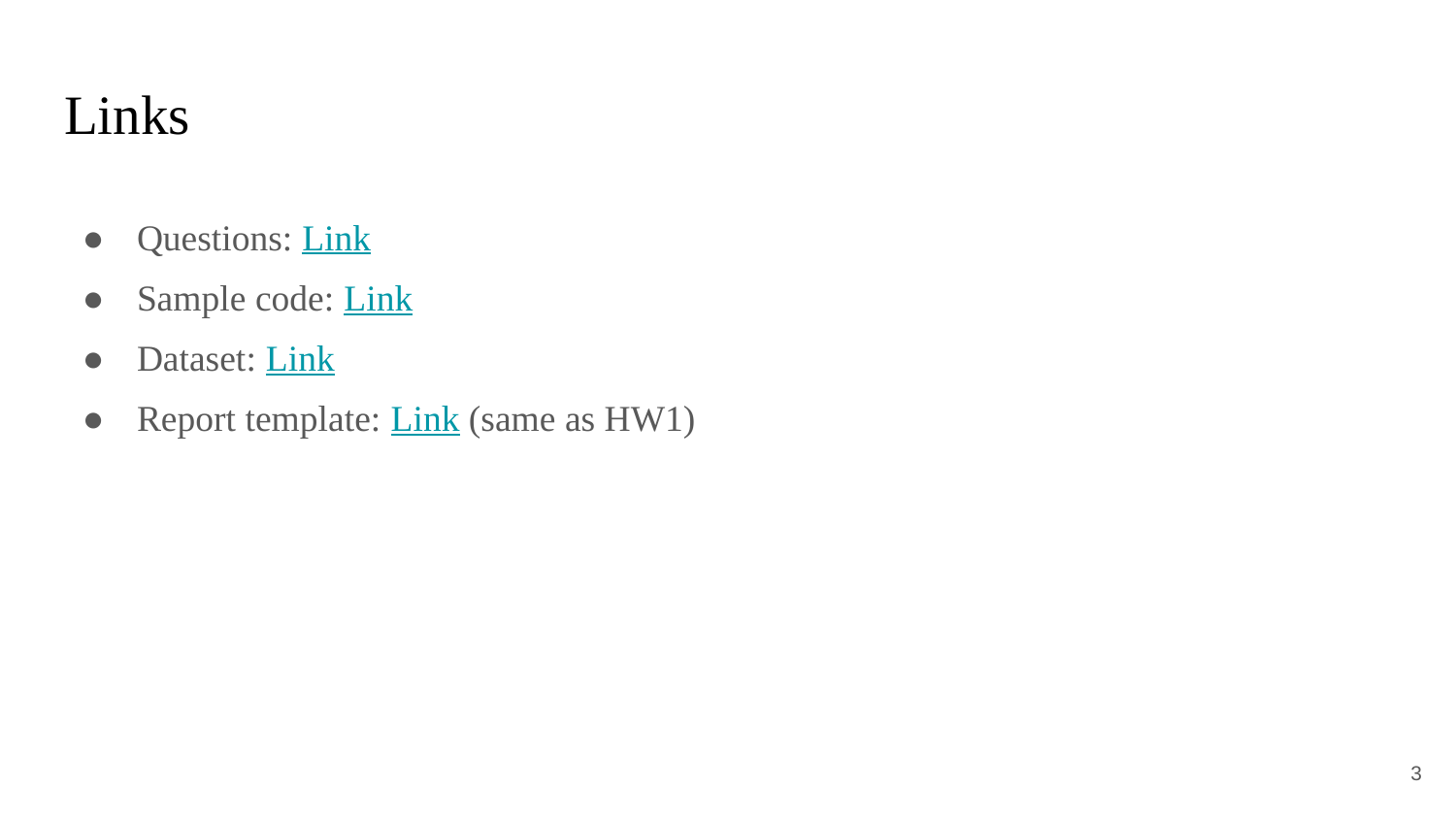

# Links
Questions: Link
Sample code: Link
Dataset: Link
Report template: Link (same as HW1)
3